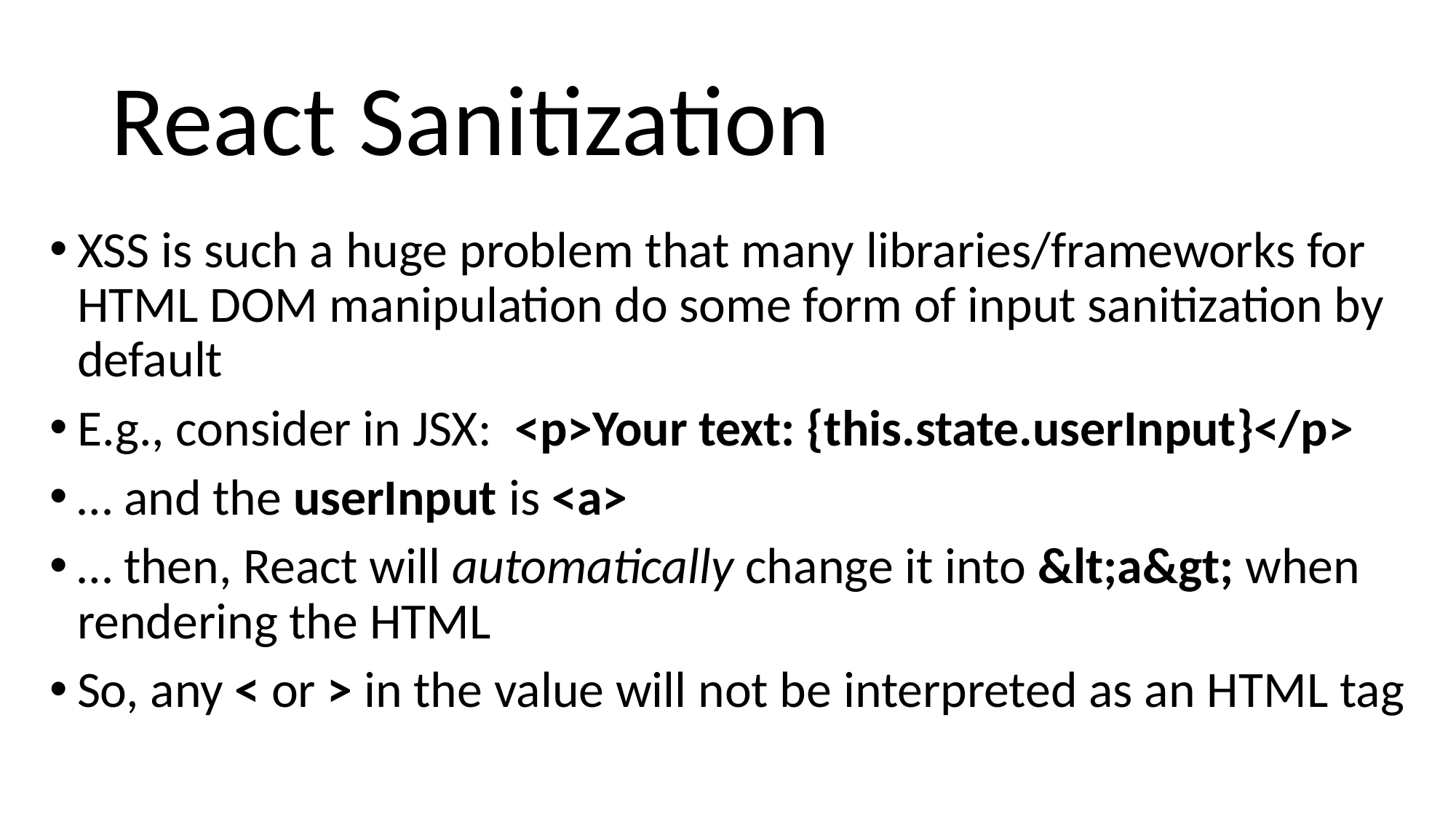

# React Sanitization
XSS is such a huge problem that many libraries/frameworks for HTML DOM manipulation do some form of input sanitization by default
E.g., consider in JSX:  <p>Your text: {this.state.userInput}</p>
… and the userInput is <a>
… then, React will automatically change it into &lt;a&gt; when rendering the HTML
So, any < or > in the value will not be interpreted as an HTML tag